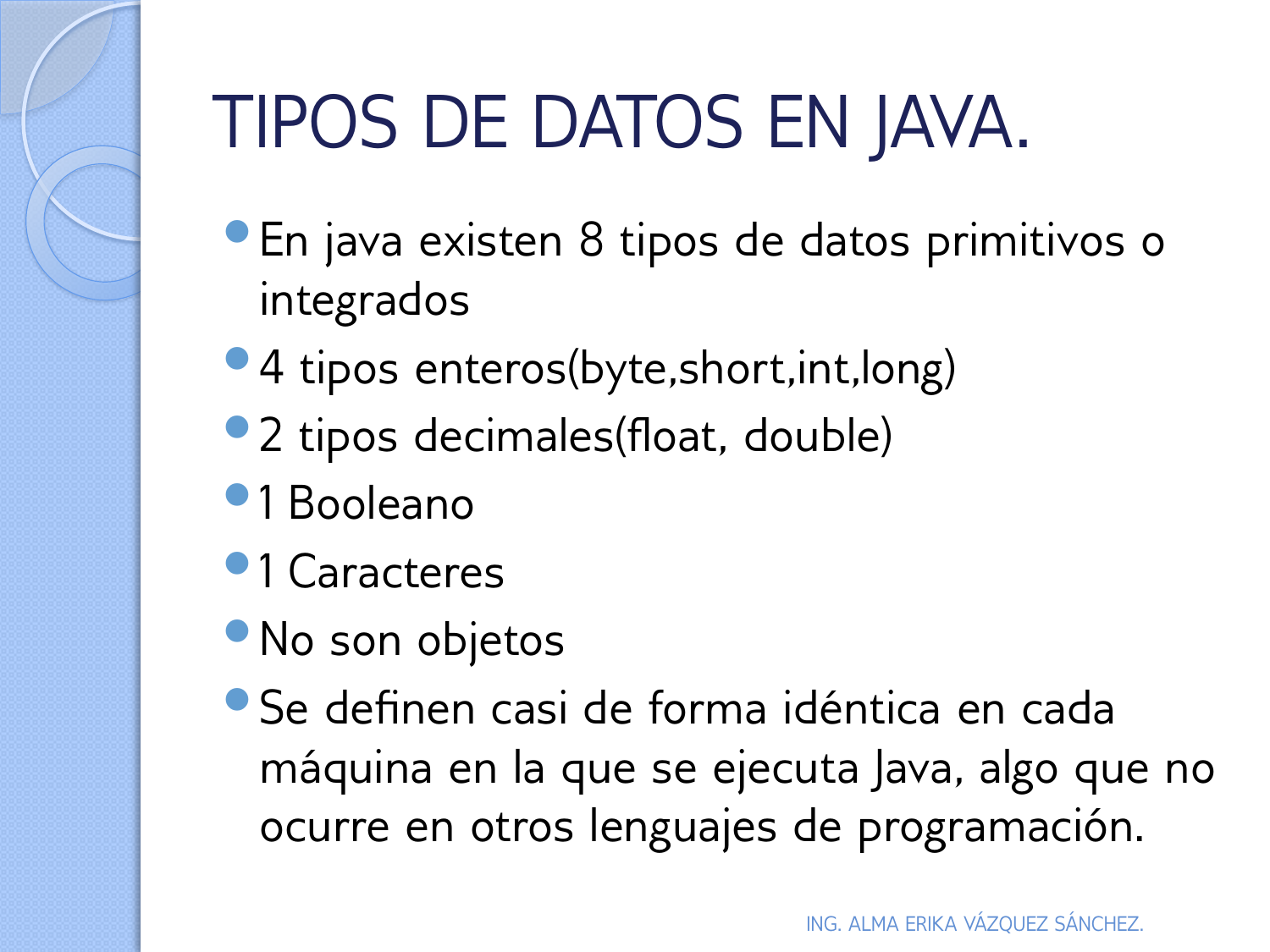

# TIPOS DE DATOS EN JAVA.
En java existen 8 tipos de datos primitivos o integrados
4 tipos enteros(byte,short,int,long)
2 tipos decimales(float, double)
1 Booleano
1 Caracteres
No son objetos
Se definen casi de forma idéntica en cada máquina en la que se ejecuta Java, algo que no ocurre en otros lenguajes de programación.
ING. ALMA ERIKA VÁZQUEZ SÁNCHEZ.